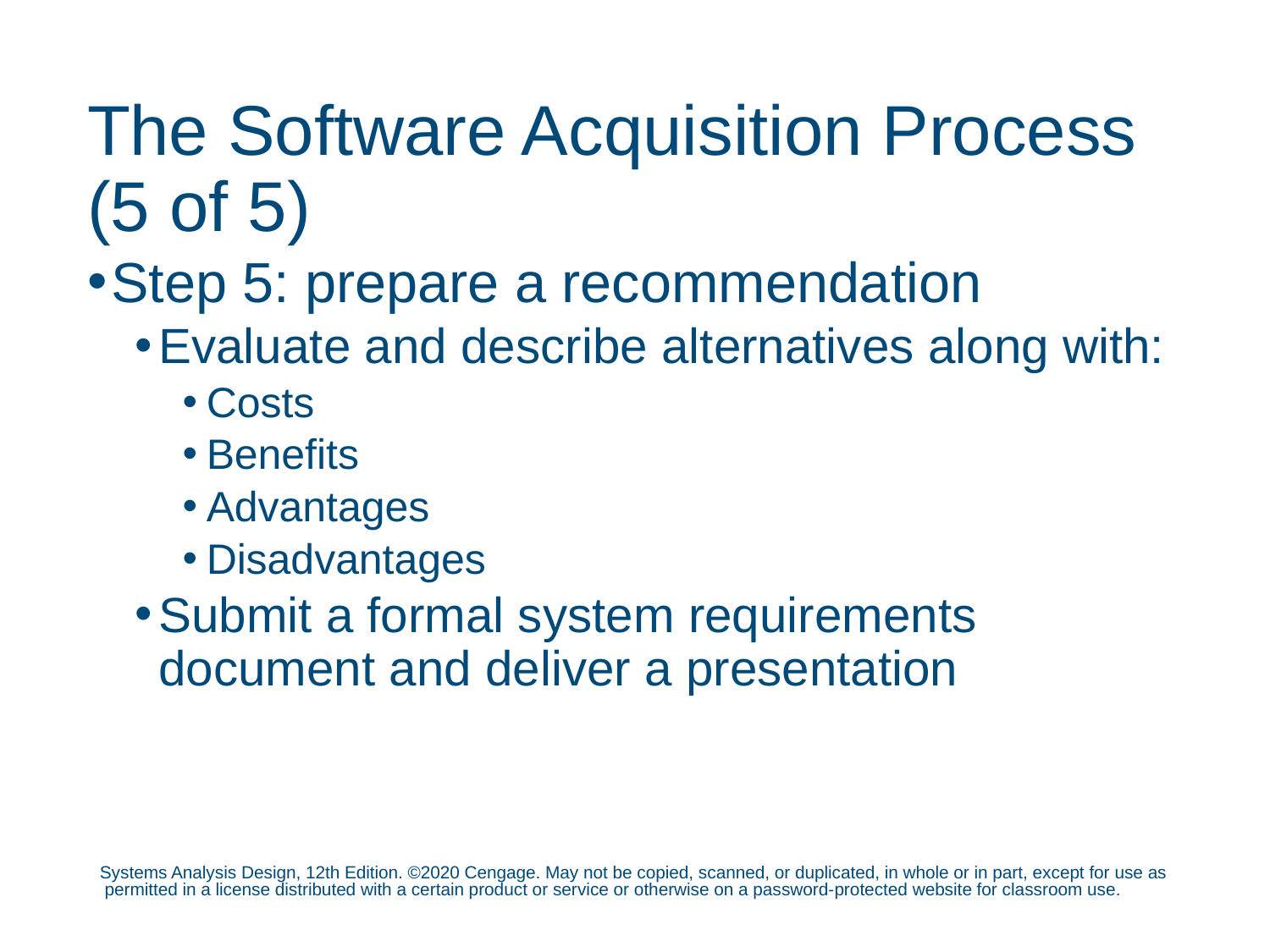

# The Software Acquisition Process (5 of 5)
Step 5: prepare a recommendation
Evaluate and describe alternatives along with:
Costs
Benefits
Advantages
Disadvantages
Submit a formal system requirements document and deliver a presentation
Systems Analysis Design, 12th Edition. ©2020 Cengage. May not be copied, scanned, or duplicated, in whole or in part, except for use as permitted in a license distributed with a certain product or service or otherwise on a password-protected website for classroom use.